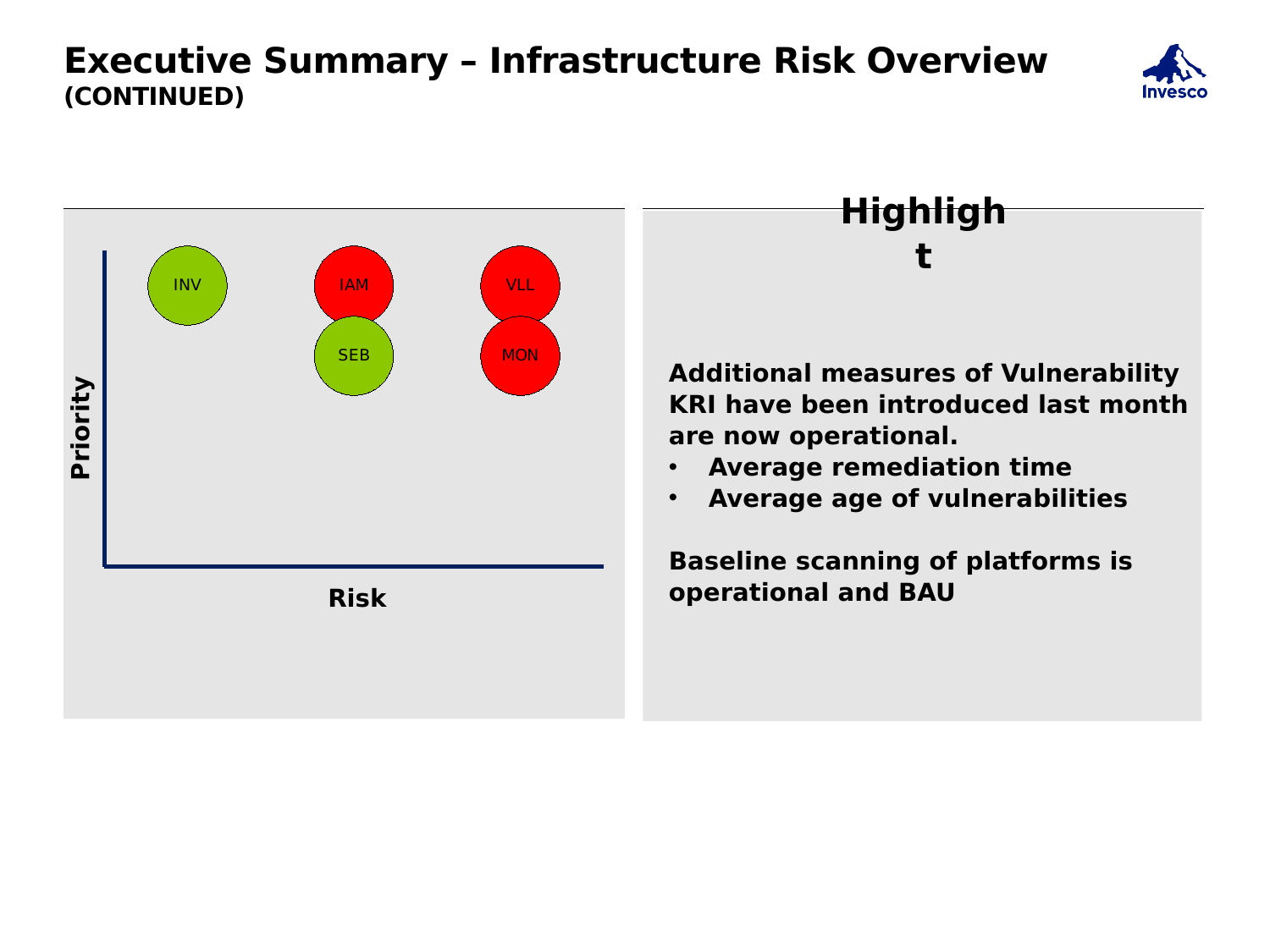

# Executive Summary – Infrastructure Risk Overview (CONTINUED)

Highlight

Additional measures of Vulnerability KRI have been introduced last month are now operational.
Average remediation time
Average age of vulnerabilities

Baseline scanning of platforms is operational and BAU

### Chart

| Category | VLL | INV | IAM | MON | SEB |
|---|---|---|---|---|---|
Priority
Risk